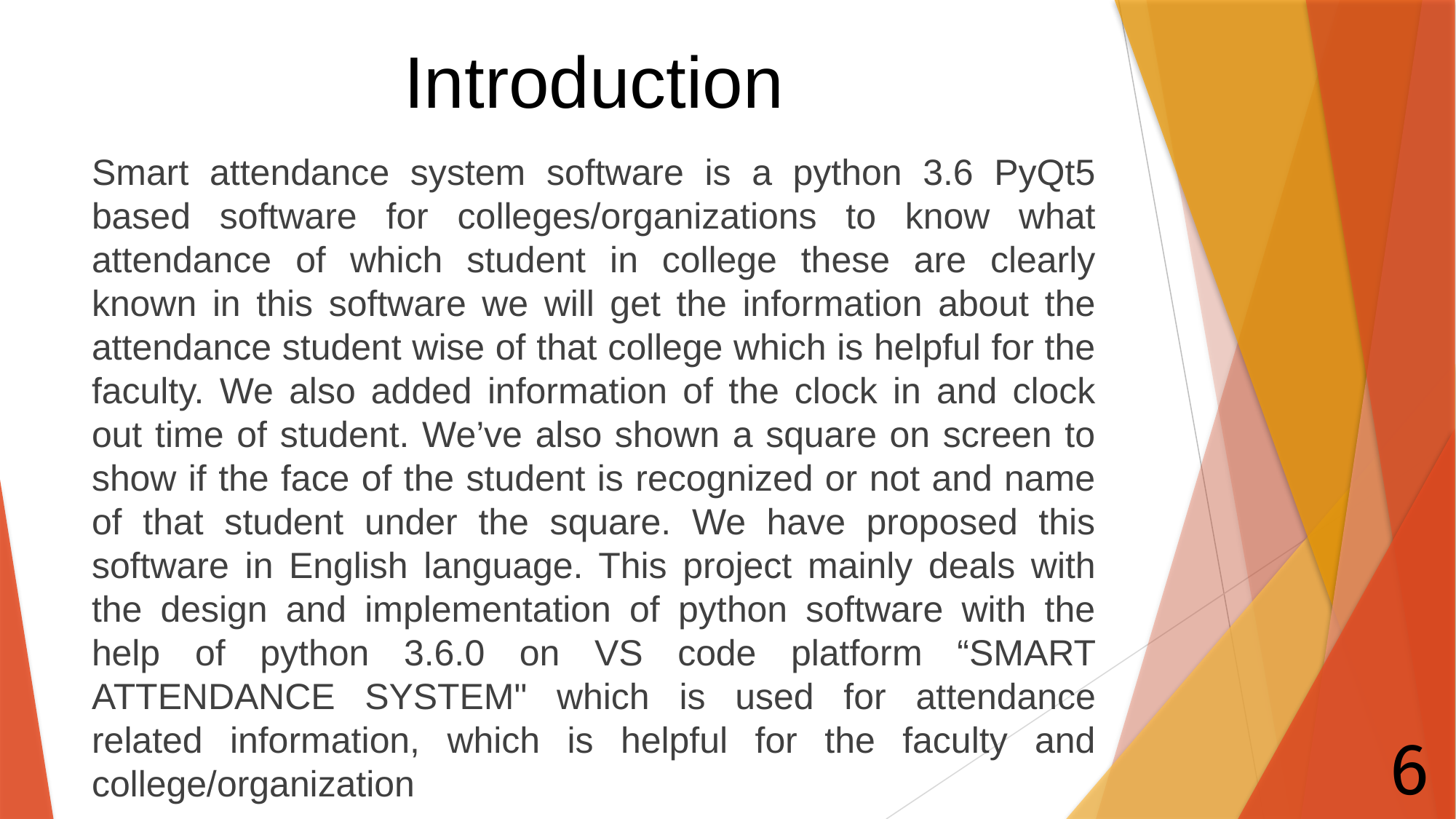

# Introduction
Smart attendance system software is a python 3.6 PyQt5 based software for colleges/organizations to know what attendance of which student in college these are clearly known in this software we will get the information about the attendance student wise of that college which is helpful for the faculty. We also added information of the clock in and clock out time of student. We’ve also shown a square on screen to show if the face of the student is recognized or not and name of that student under the square. We have proposed this software in English language. This project mainly deals with the design and implementation of python software with the help of python 3.6.0 on VS code platform “SMART ATTENDANCE SYSTEM" which is used for attendance related information, which is helpful for the faculty and college/organization

6